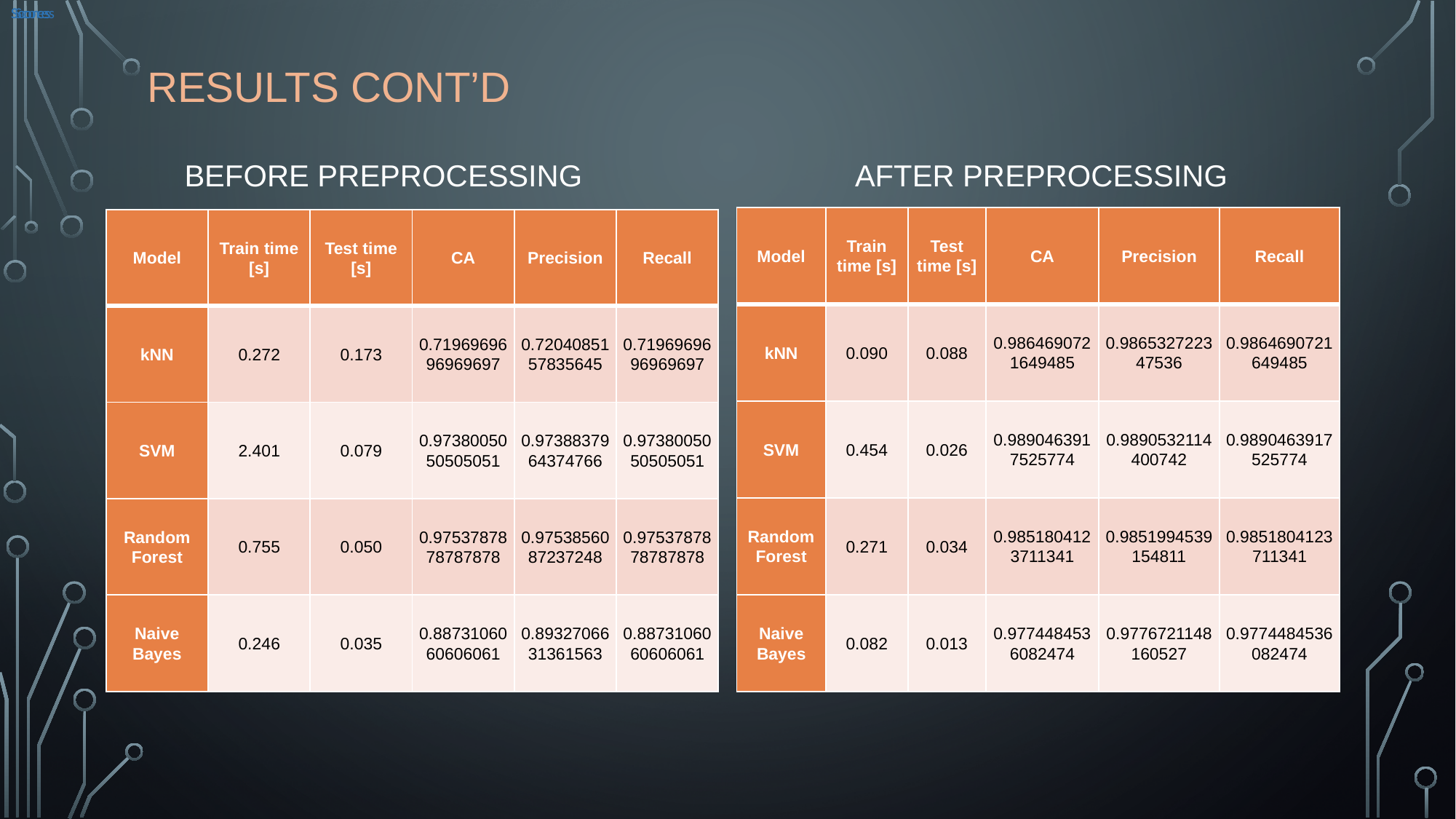

Scores

Scores

Scores

Scores

Scores

# Results cont’d
After preprocessıng
Before Preprocessıng
| Model | Train time [s] | Test time [s] | CA | Precision | Recall |
| --- | --- | --- | --- | --- | --- |
| kNN | 0.090 | 0.088 | 0.9864690721649485 | 0.986532722347536 | 0.9864690721649485 |
| SVM | 0.454 | 0.026 | 0.9890463917525774 | 0.9890532114400742 | 0.9890463917525774 |
| Random Forest | 0.271 | 0.034 | 0.9851804123711341 | 0.9851994539154811 | 0.9851804123711341 |
| Naive Bayes | 0.082 | 0.013 | 0.9774484536082474 | 0.9776721148160527 | 0.9774484536082474 |
| Model | Train time [s] | Test time [s] | CA | Precision | Recall |
| --- | --- | --- | --- | --- | --- |
| kNN | 0.272 | 0.173 | 0.7196969696969697 | 0.7204085157835645 | 0.7196969696969697 |
| SVM | 2.401 | 0.079 | 0.9738005050505051 | 0.9738837964374766 | 0.9738005050505051 |
| Random Forest | 0.755 | 0.050 | 0.9753787878787878 | 0.9753856087237248 | 0.9753787878787878 |
| Naive Bayes | 0.246 | 0.035 | 0.8873106060606061 | 0.8932706631361563 | 0.8873106060606061 |